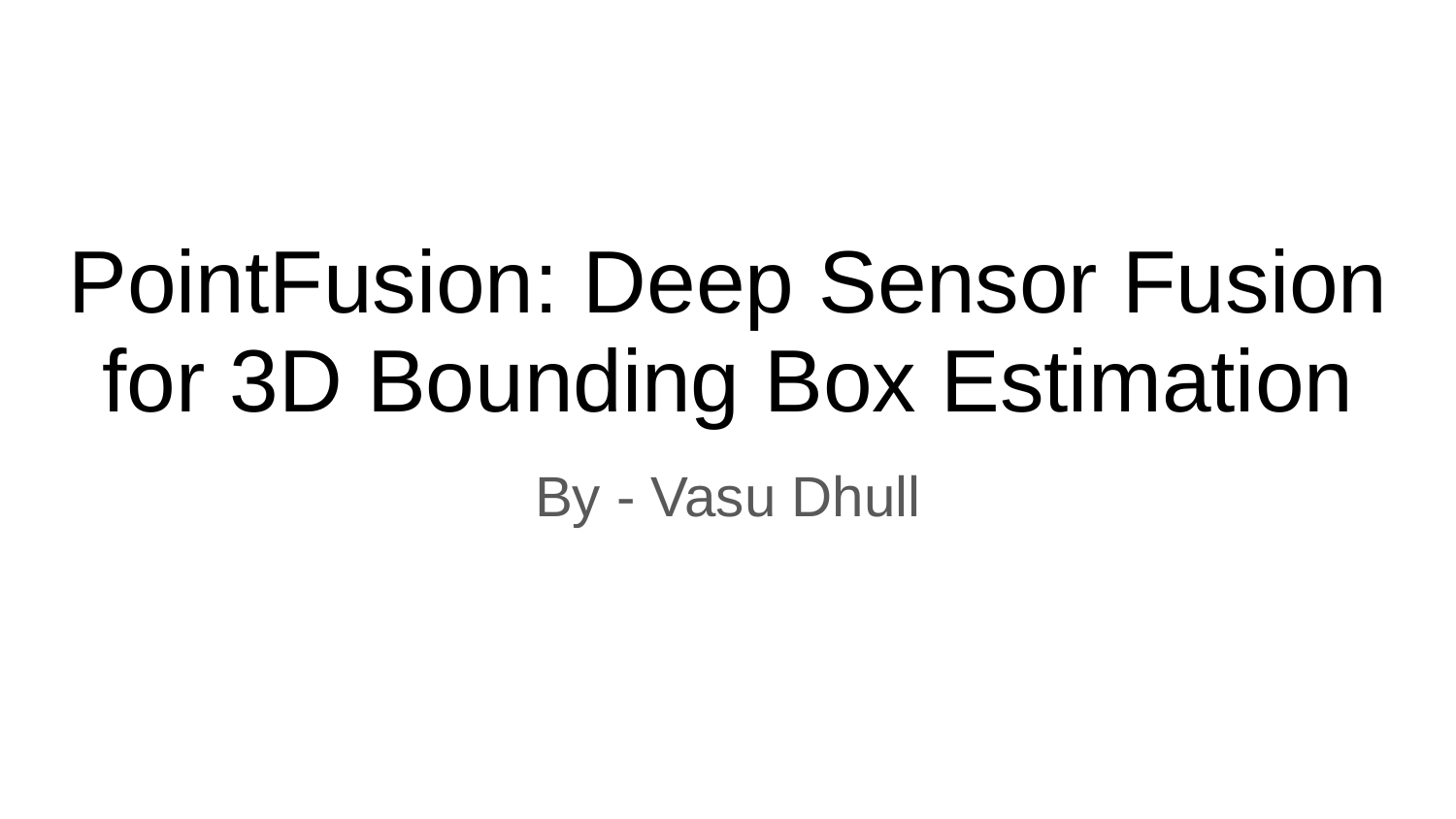

# PointFusion: Deep Sensor Fusion for 3D Bounding Box Estimation
By - Vasu Dhull